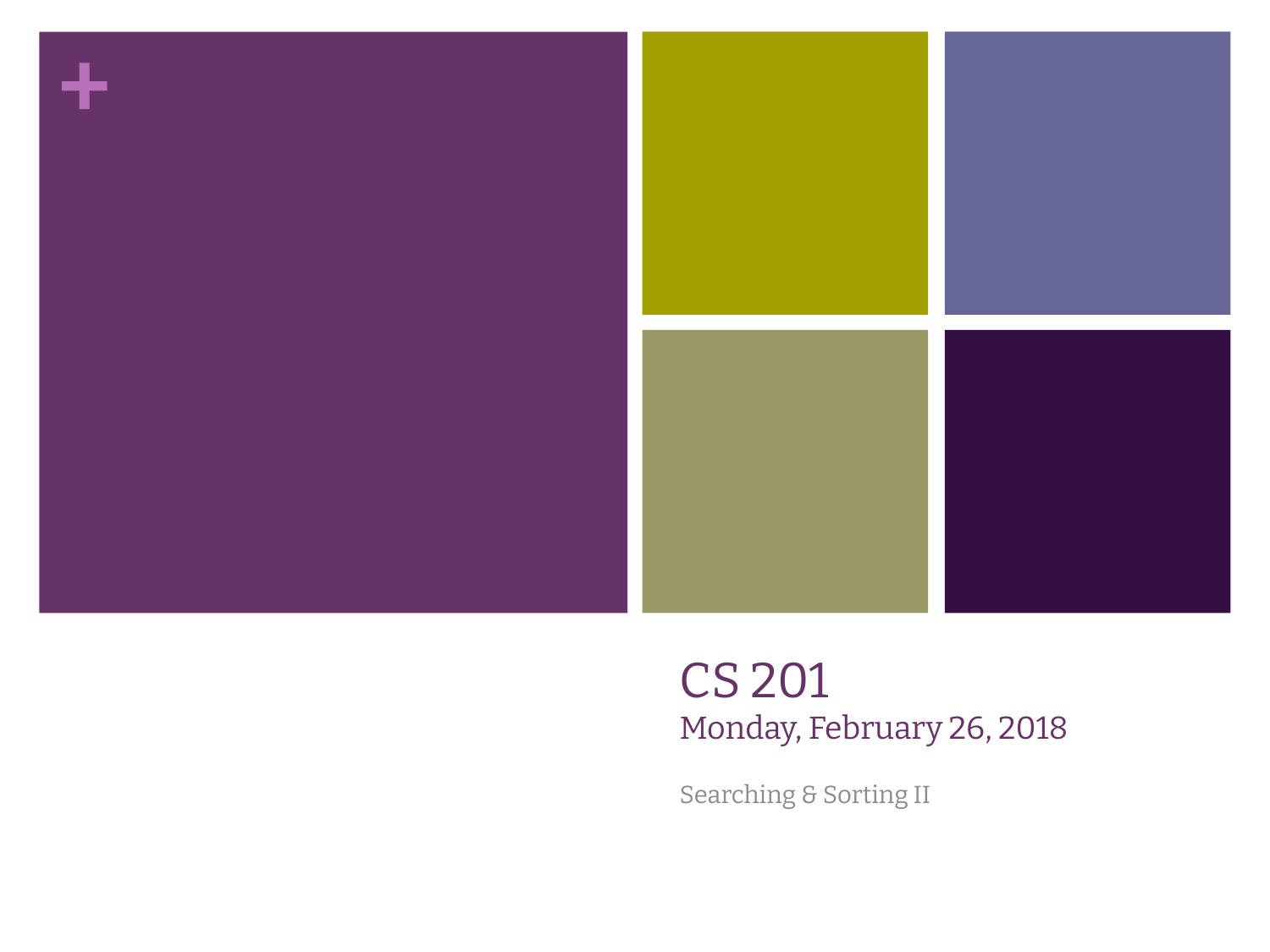

# CS 201 Monday, February 26, 2018
Searching & Sorting II